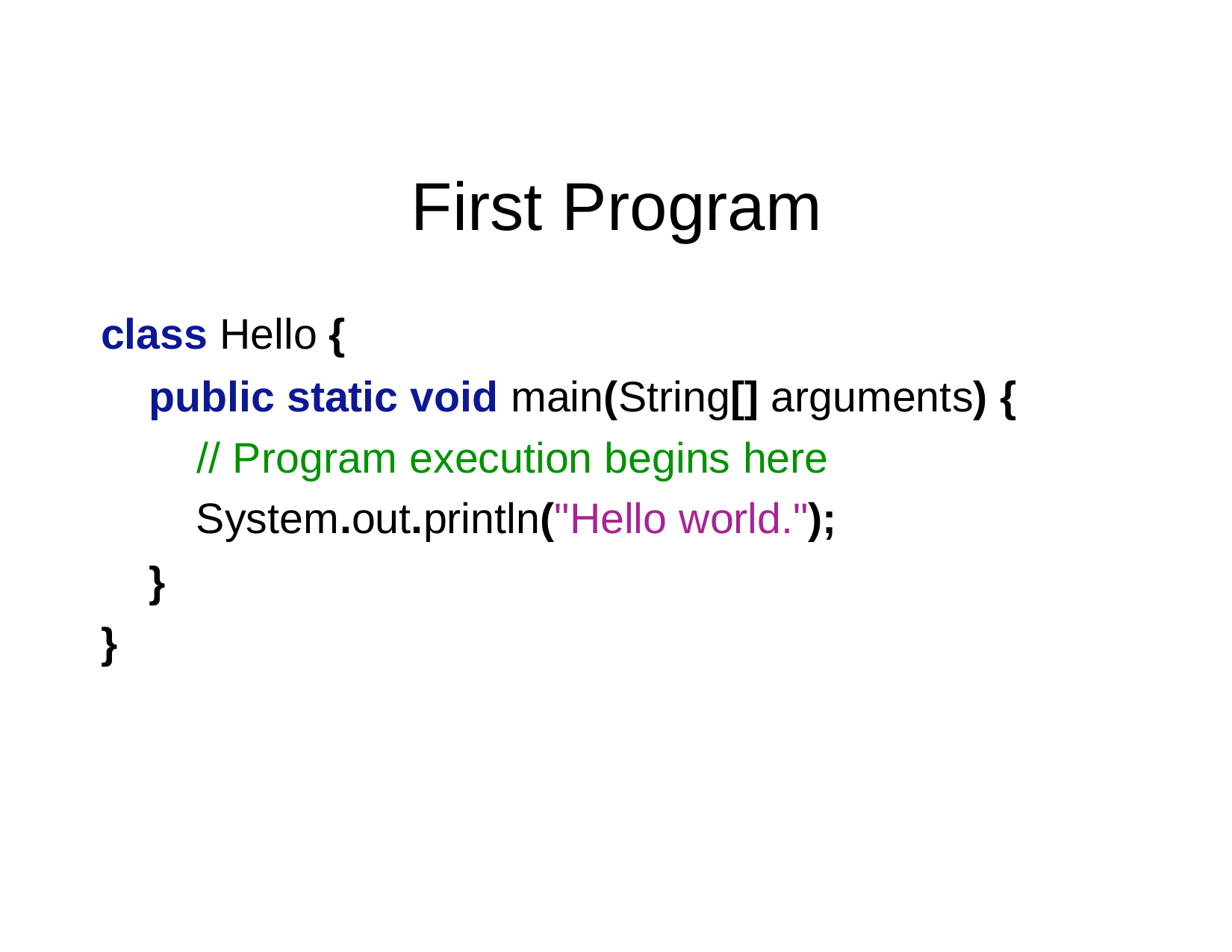

# First Program
class Hello {
public static void main(String[] arguments) {
// Program execution begins here  System.out.println("Hello world.");
}
}